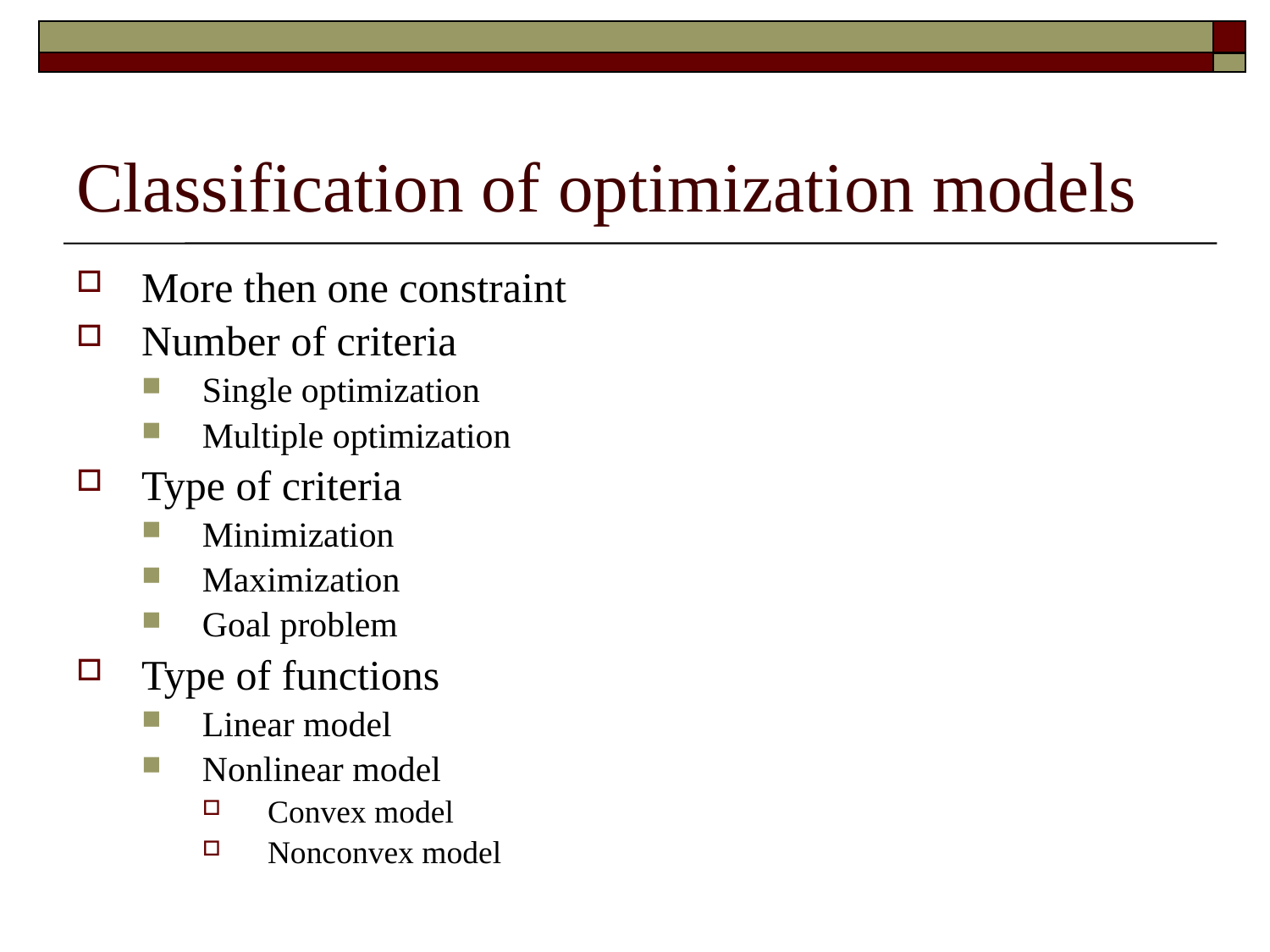

# Classification of optimization models
More then one constraint
Number of criteria
Single optimization
Multiple optimization
Type of criteria
Minimization
Maximization
Goal problem
Type of functions
Linear model
Nonlinear model
Convex model
Nonconvex model